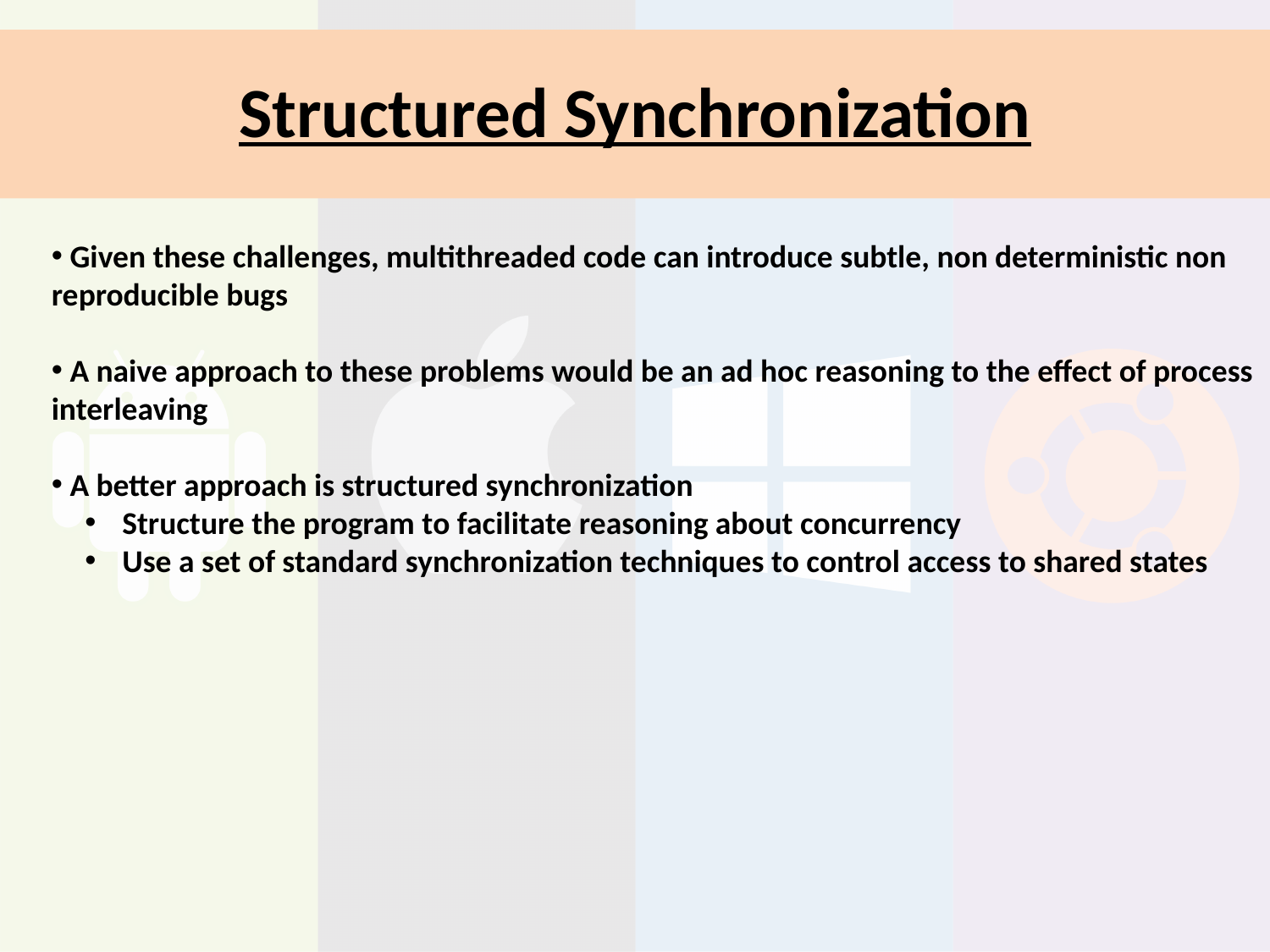

# Structured Synchronization
 Given these challenges, multithreaded code can introduce subtle, non deterministic non reproducible bugs

 A naive approach to these problems would be an ad hoc reasoning to the effect of process interleaving

 A better approach is structured synchronization
 Structure the program to facilitate reasoning about concurrency
 Use a set of standard synchronization techniques to control access to shared states